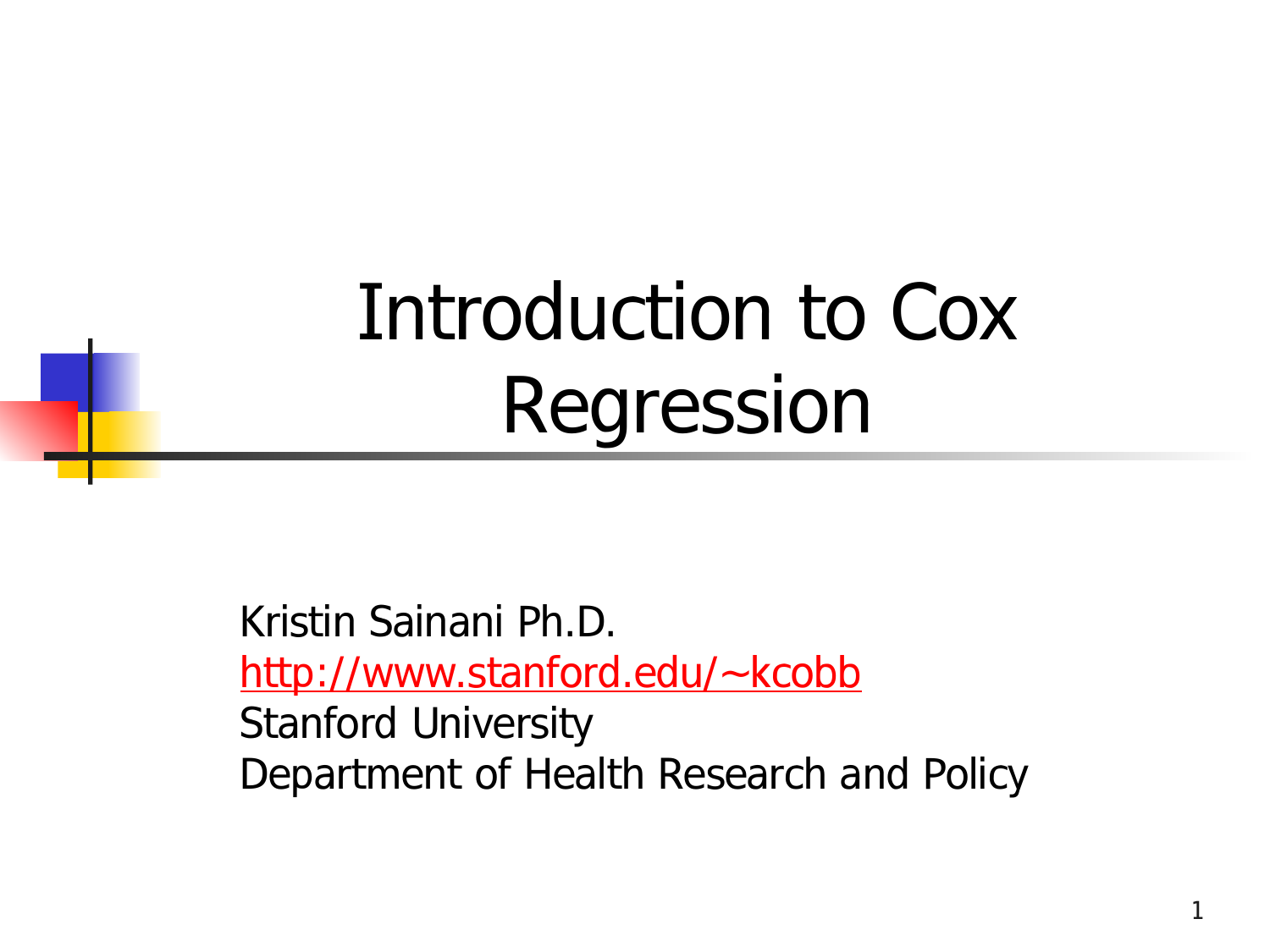

# Introduction to Cox Regression
Kristin Sainani Ph.D.
http://www.stanford.edu/~kcobb
Stanford University
Department of Health Research and Policy
1